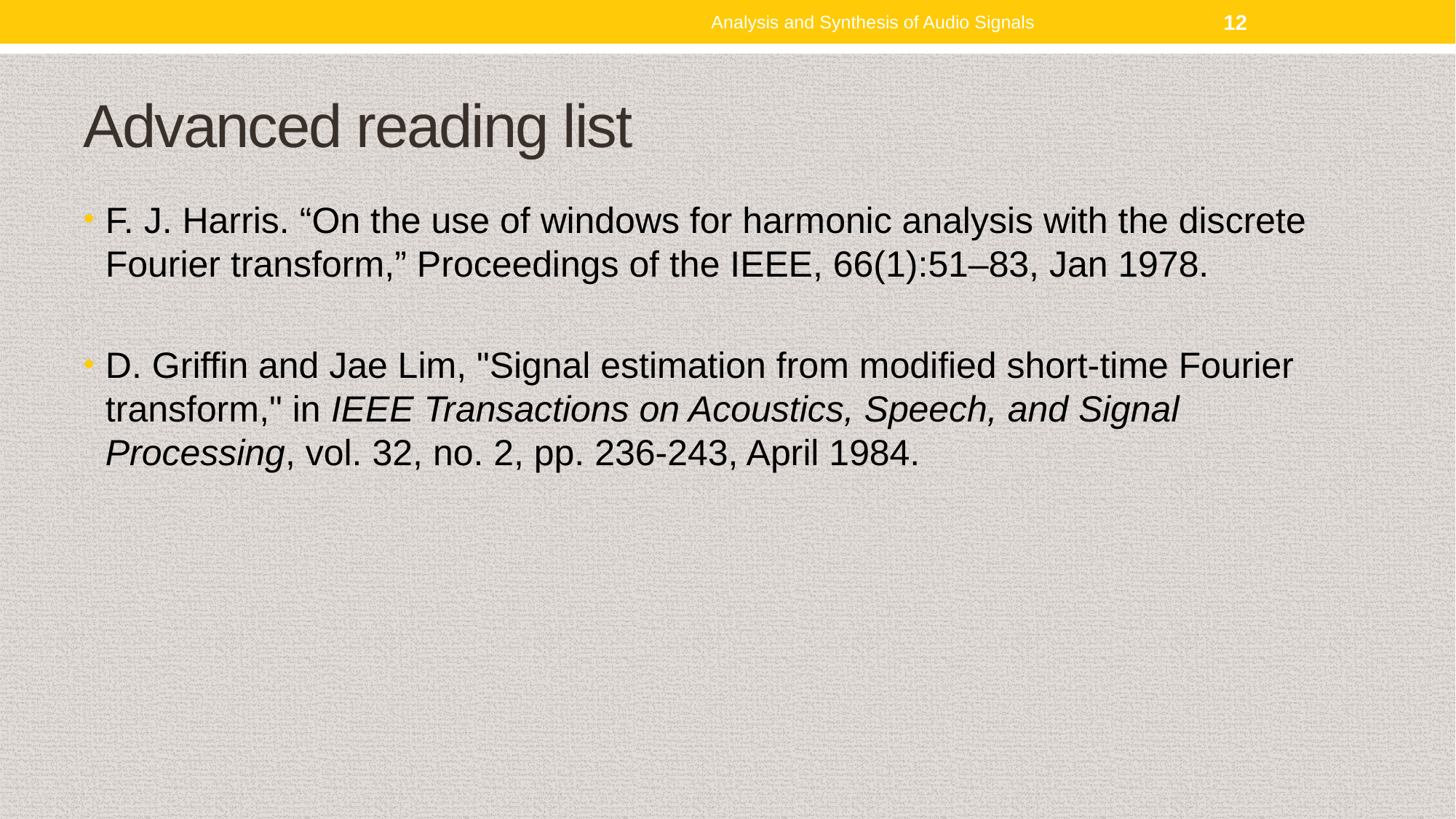

Analysis and Synthesis of Audio Signals
12
# Advanced reading list
F. J. Harris. “On the use of windows for harmonic analysis with the discrete Fourier transform,” Proceedings of the IEEE, 66(1):51–83, Jan 1978.

D. Griffin and Jae Lim, "Signal estimation from modified short-time Fourier transform," in IEEE Transactions on Acoustics, Speech, and Signal Processing, vol. 32, no. 2, pp. 236-243, April 1984.